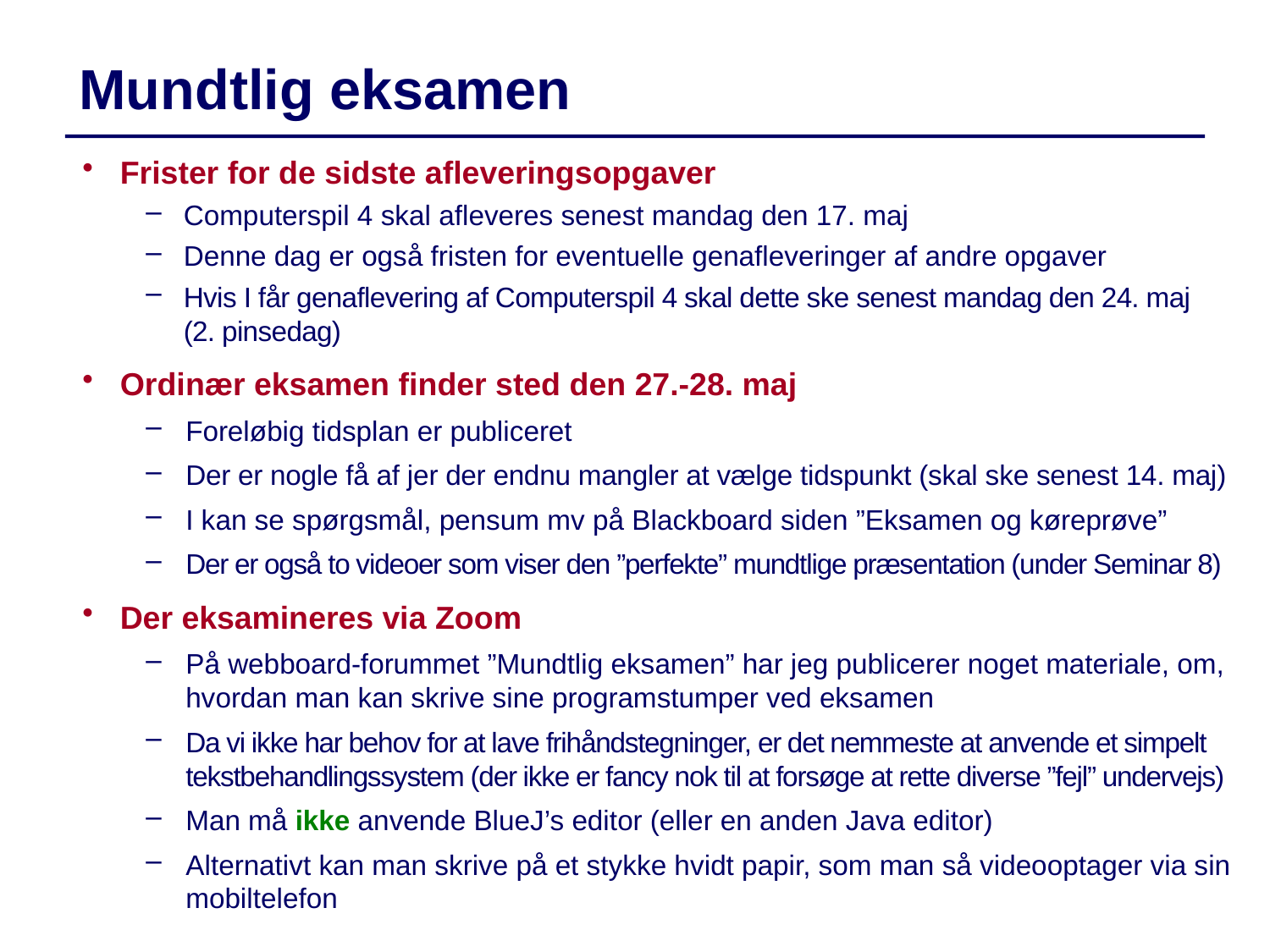

Mundtlig eksamen
Frister for de sidste afleveringsopgaver
Computerspil 4 skal afleveres senest mandag den 17. maj
Denne dag er også fristen for eventuelle genafleveringer af andre opgaver
Hvis I får genaflevering af Computerspil 4 skal dette ske senest mandag den 24. maj  (2. pinsedag)
Ordinær eksamen finder sted den 27.-28. maj
Foreløbig tidsplan er publiceret
Der er nogle få af jer der endnu mangler at vælge tidspunkt (skal ske senest 14. maj)
I kan se spørgsmål, pensum mv på Blackboard siden ”Eksamen og køreprøve”
Der er også to videoer som viser den ”perfekte” mundtlige præsentation (under Seminar 8)
Der eksamineres via Zoom
På webboard-forummet ”Mundtlig eksamen” har jeg publicerer noget materiale, om, hvordan man kan skrive sine programstumper ved eksamen
Da vi ikke har behov for at lave frihåndstegninger, er det nemmeste at anvende et simpelt tekstbehandlingssystem (der ikke er fancy nok til at forsøge at rette diverse ”fejl” undervejs)
Man må ikke anvende BlueJ’s editor (eller en anden Java editor)
Alternativt kan man skrive på et stykke hvidt papir, som man så videooptager via sin mobiltelefon